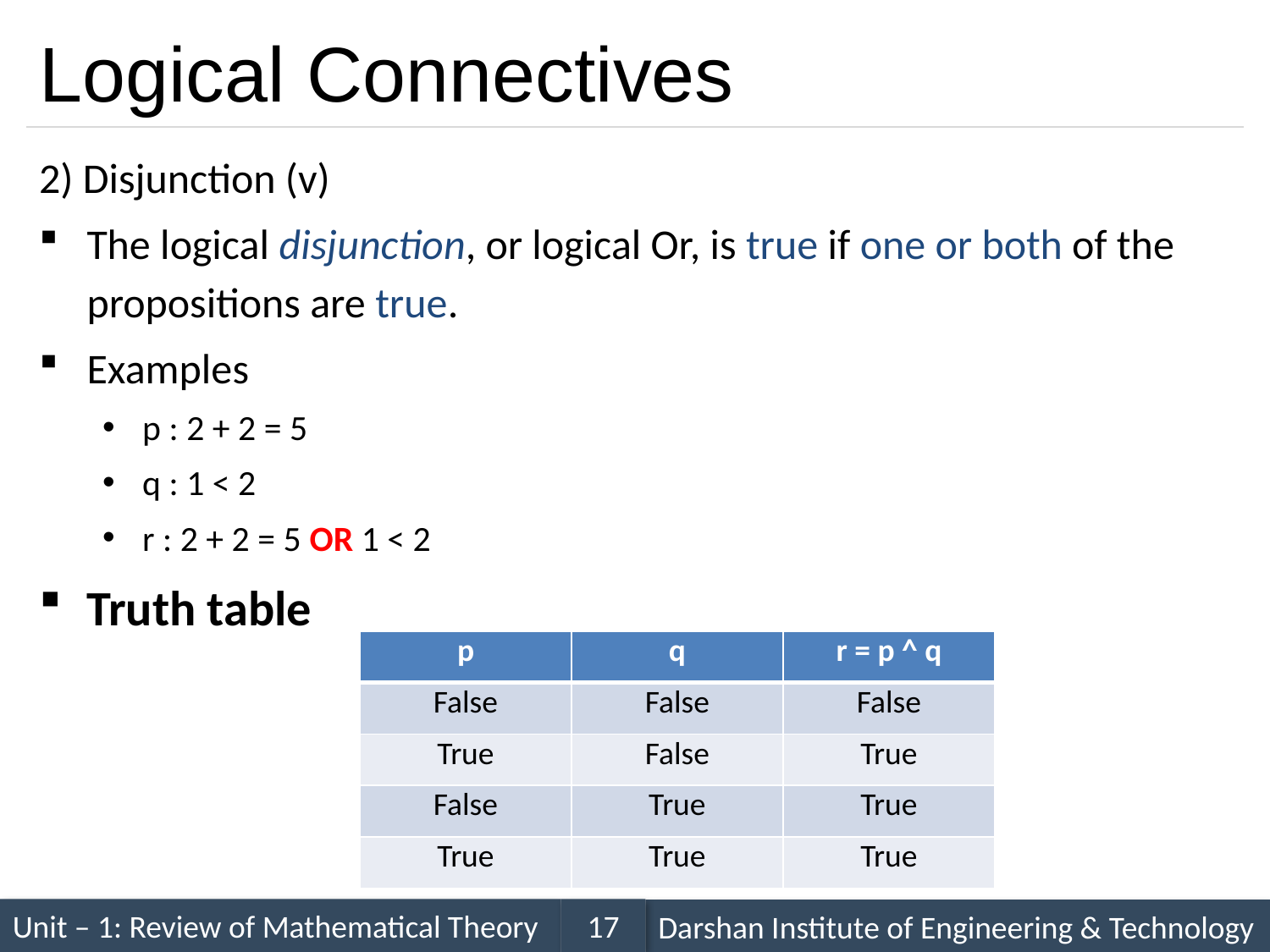

# Logical Connectives
2) Disjunction (v)
The logical disjunction, or logical Or, is true if one or both of the propositions are true.
Examples
p : 2 + 2 = 5
q : 1 < 2
r : 2 + 2 = 5 OR 1 < 2
Truth table
| p | q | r = p ^ q |
| --- | --- | --- |
| False | False | False |
| True | False | True |
| False | True | True |
| True | True | True |